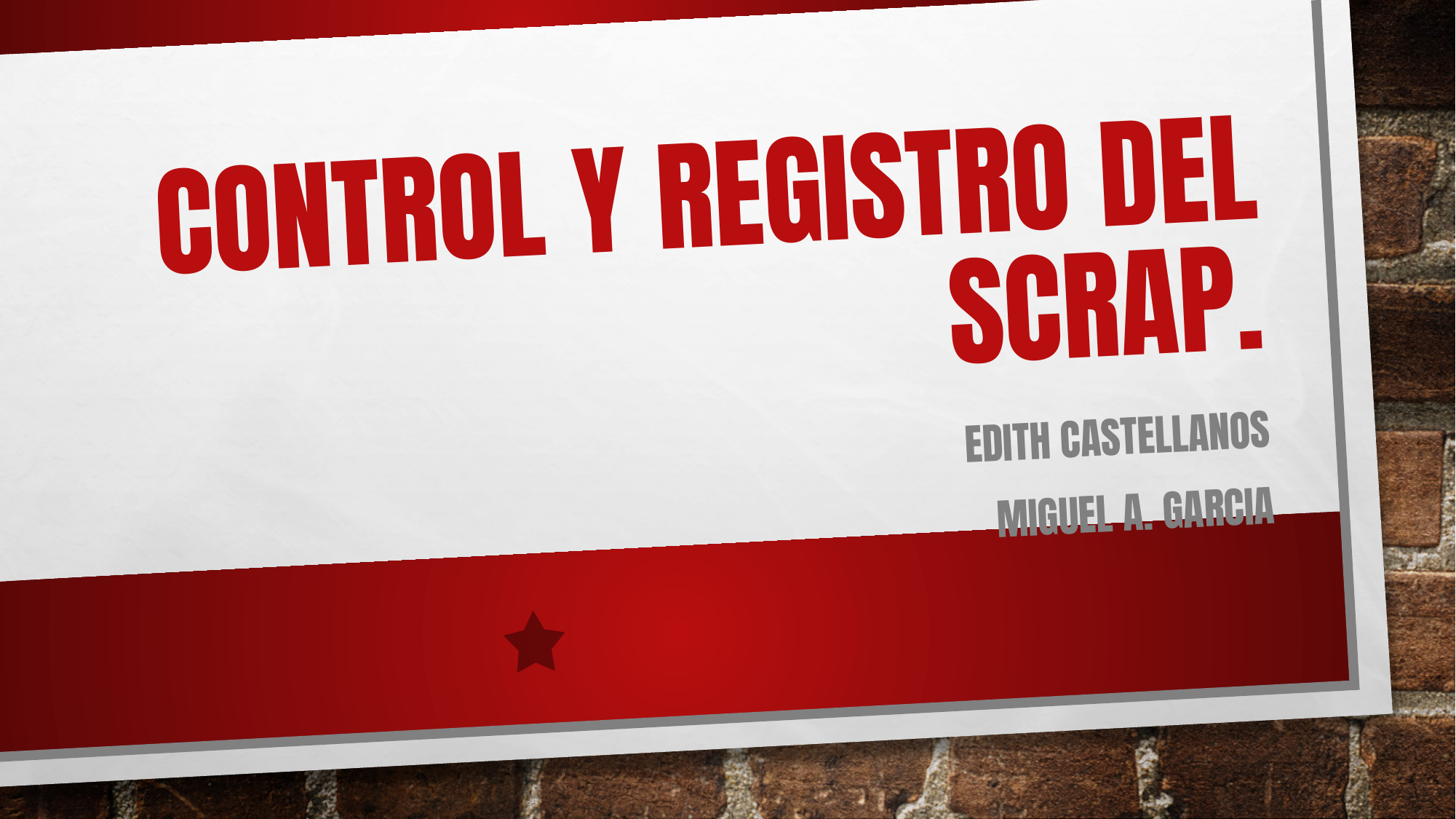

# Control y registro del scrap.
Edith castellanos
Miguel a. garcia